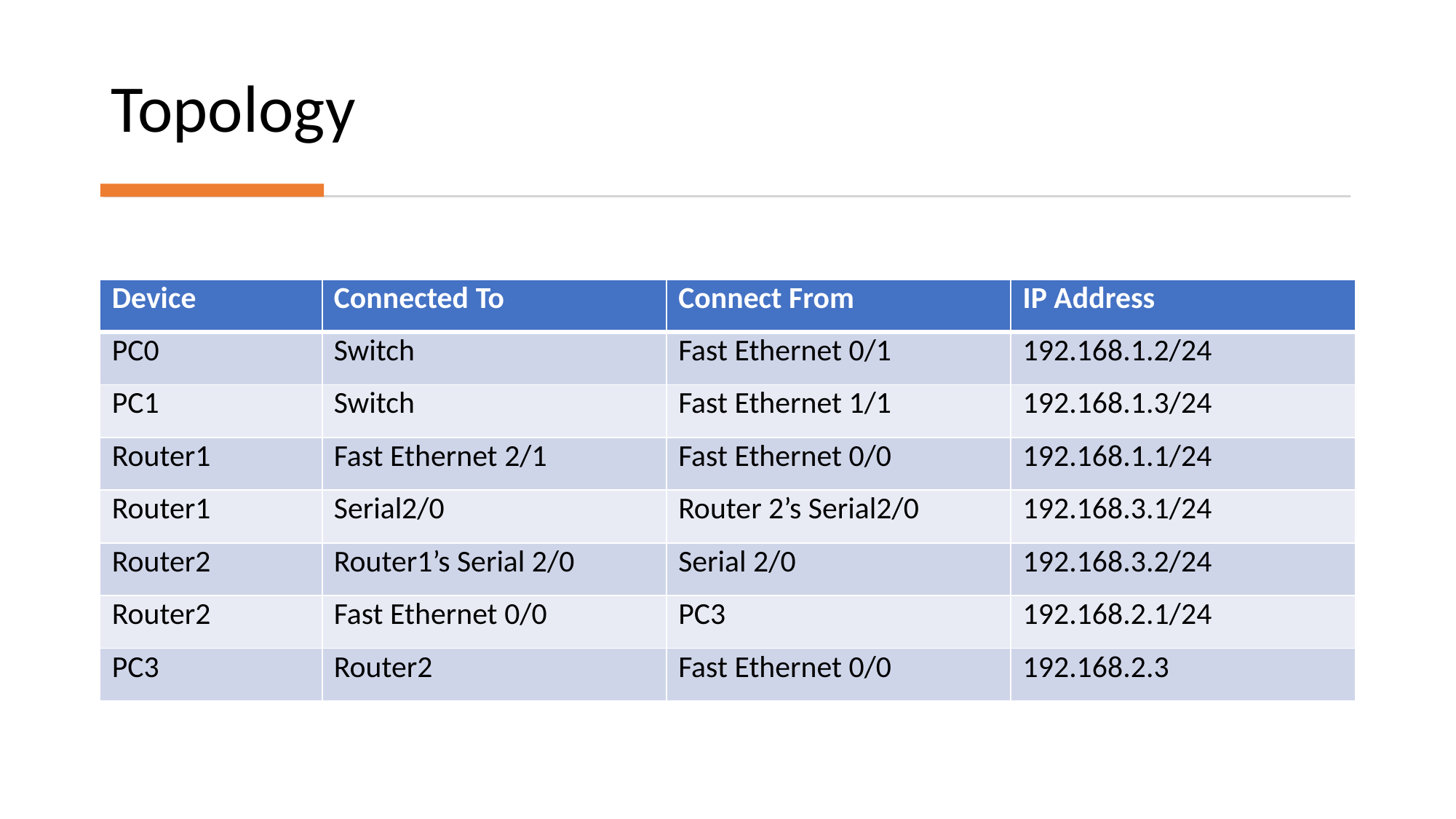

# Topology

| Device | Connected To | Connect From | IP Address |
| --- | --- | --- | --- |
| PC0 | Switch | Fast Ethernet 0/1 | 192.168.1.2/24 |
| PC1 | Switch | Fast Ethernet 1/1 | 192.168.1.3/24 |
| Router1 | Fast Ethernet 2/1 | Fast Ethernet 0/0 | 192.168.1.1/24 |
| Router1 | Serial2/0 | Router 2’s Serial2/0 | 192.168.3.1/24 |
| Router2 | Router1’s Serial 2/0 | Serial 2/0 | 192.168.3.2/24 |
| Router2 | Fast Ethernet 0/0 | PC3 | 192.168.2.1/24 |
| PC3 | Router2 | Fast Ethernet 0/0 | 192.168.2.3 |